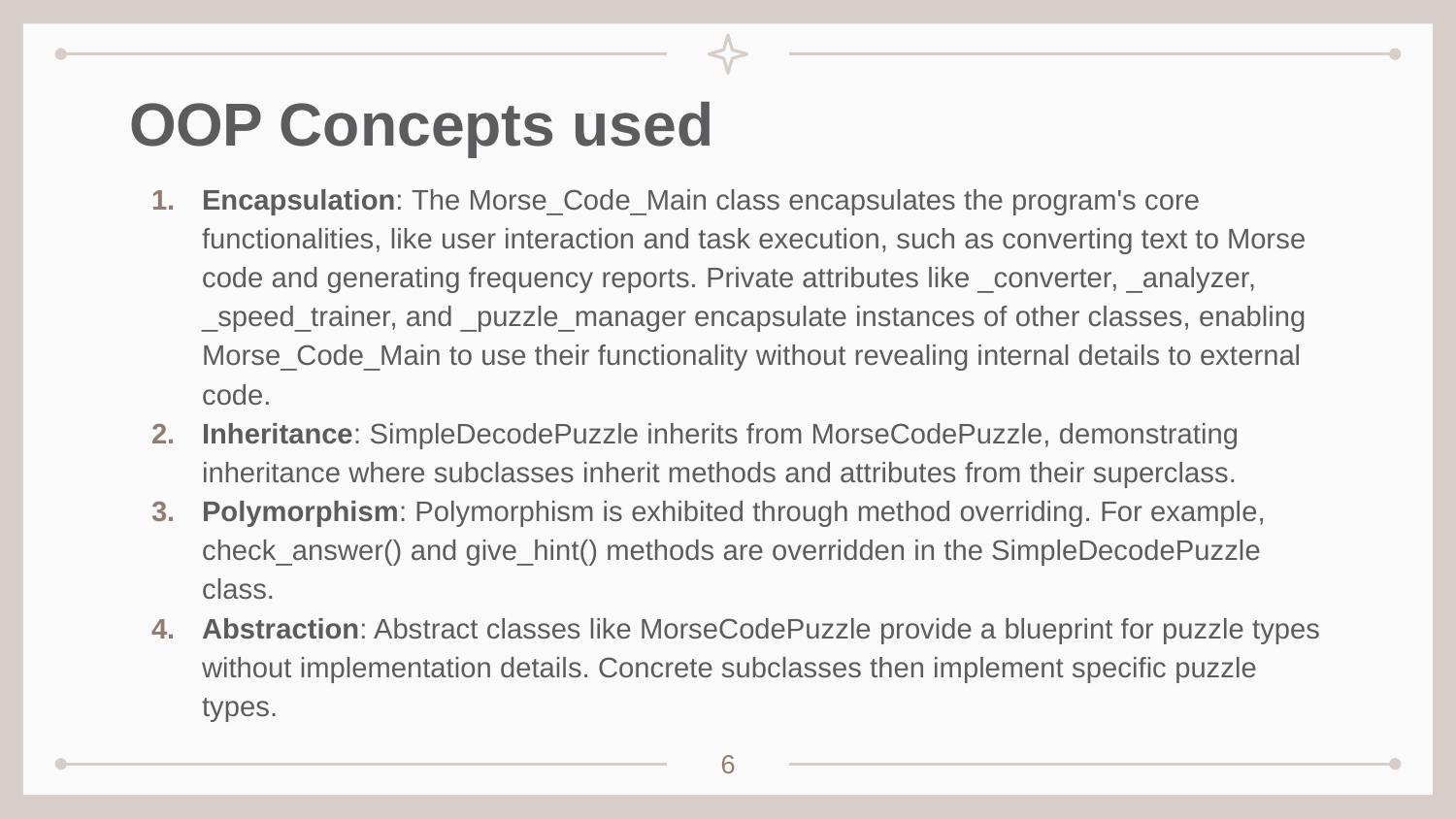

# OOP Concepts used
Encapsulation: The Morse_Code_Main class encapsulates the program's core functionalities, like user interaction and task execution, such as converting text to Morse code and generating frequency reports. Private attributes like _converter, _analyzer, _speed_trainer, and _puzzle_manager encapsulate instances of other classes, enabling Morse_Code_Main to use their functionality without revealing internal details to external code.
Inheritance: SimpleDecodePuzzle inherits from MorseCodePuzzle, demonstrating inheritance where subclasses inherit methods and attributes from their superclass.
Polymorphism: Polymorphism is exhibited through method overriding. For example, check_answer() and give_hint() methods are overridden in the SimpleDecodePuzzle class.
Abstraction: Abstract classes like MorseCodePuzzle provide a blueprint for puzzle types without implementation details. Concrete subclasses then implement specific puzzle types.

6